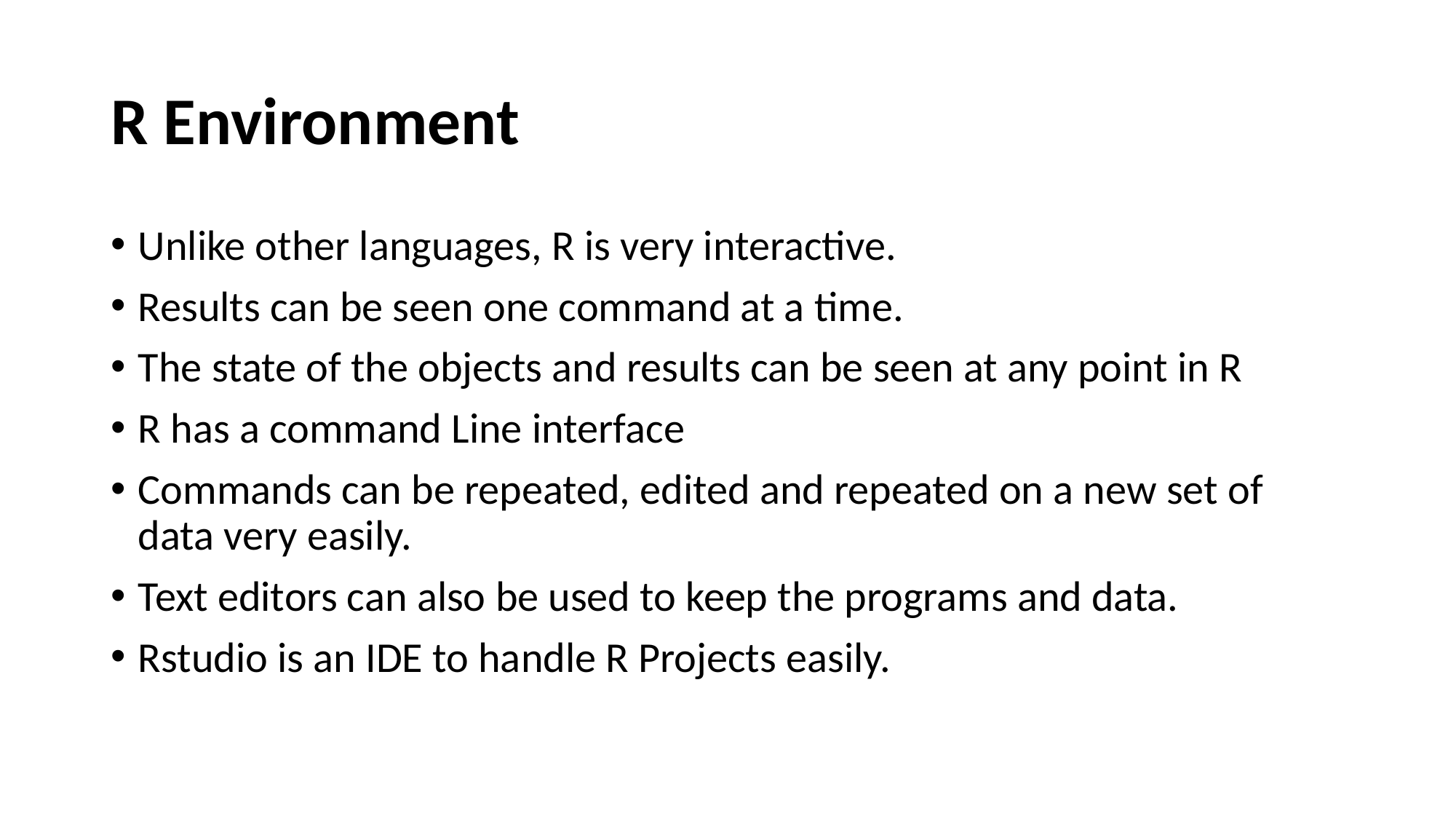

# R Environment
Unlike other languages, R is very interactive.
Results can be seen one command at a time.
The state of the objects and results can be seen at any point in R
R has a command Line interface
Commands can be repeated, edited and repeated on a new set of data very easily.
Text editors can also be used to keep the programs and data.
Rstudio is an IDE to handle R Projects easily.